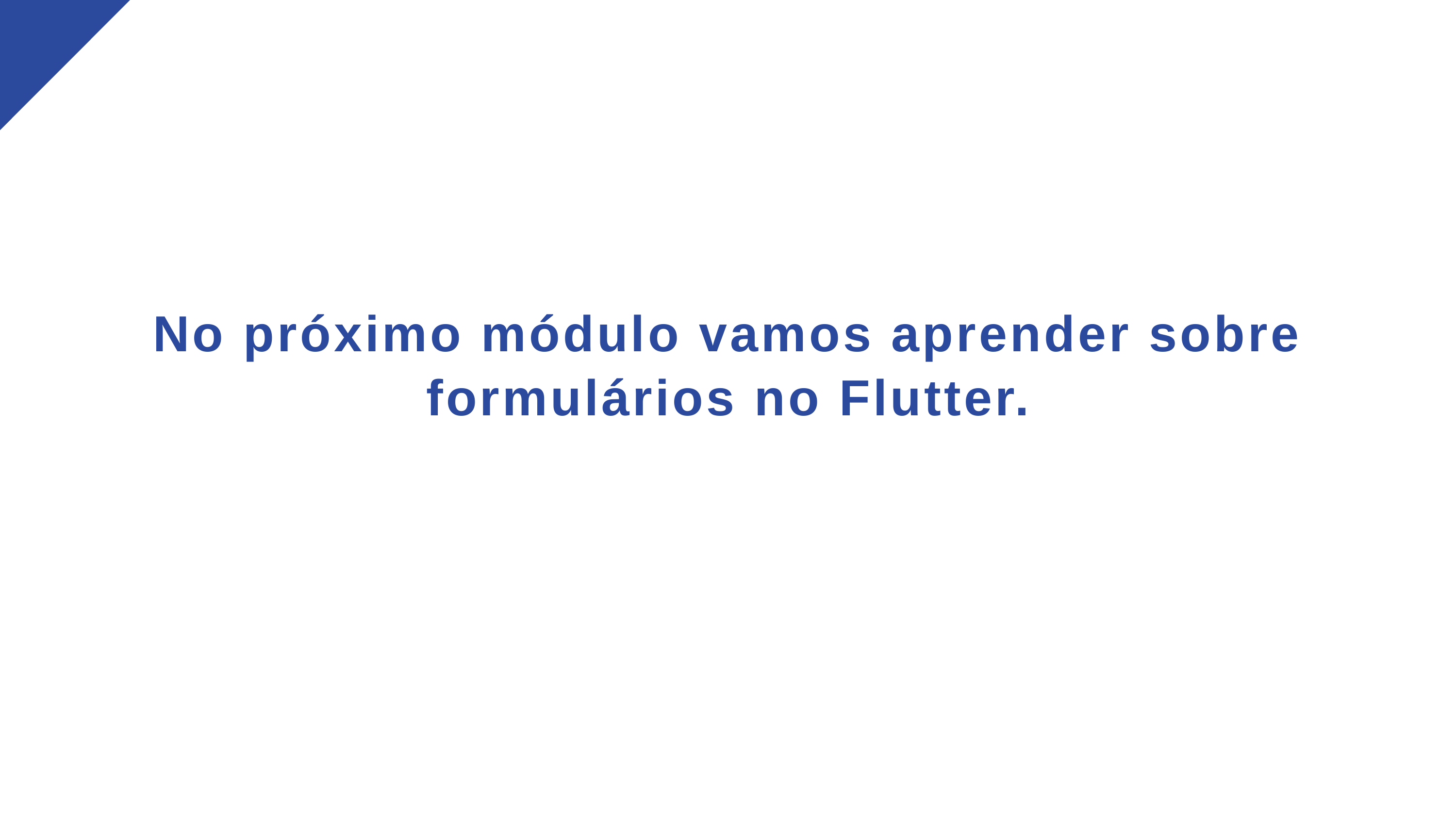

No próximo módulo vamos aprender sobre formulários no Flutter.